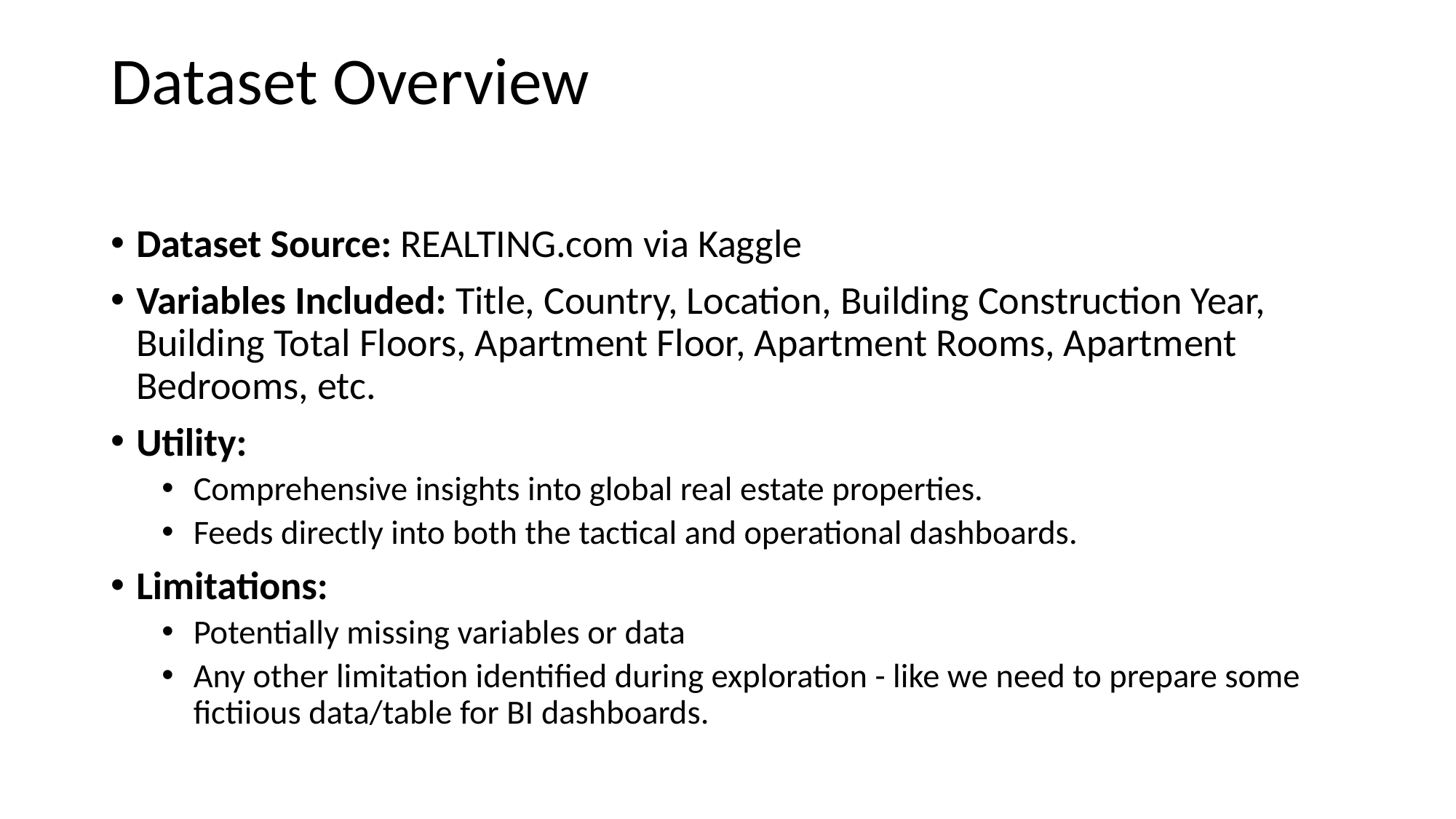

# Dataset Overview
Dataset Source: REALTING.com via Kaggle
Variables Included: Title, Country, Location, Building Construction Year, Building Total Floors, Apartment Floor, Apartment Rooms, Apartment Bedrooms, etc.
Utility:
Comprehensive insights into global real estate properties.
Feeds directly into both the tactical and operational dashboards.
Limitations:
Potentially missing variables or data
Any other limitation identified during exploration - like we need to prepare some fictiious data/table for BI dashboards.